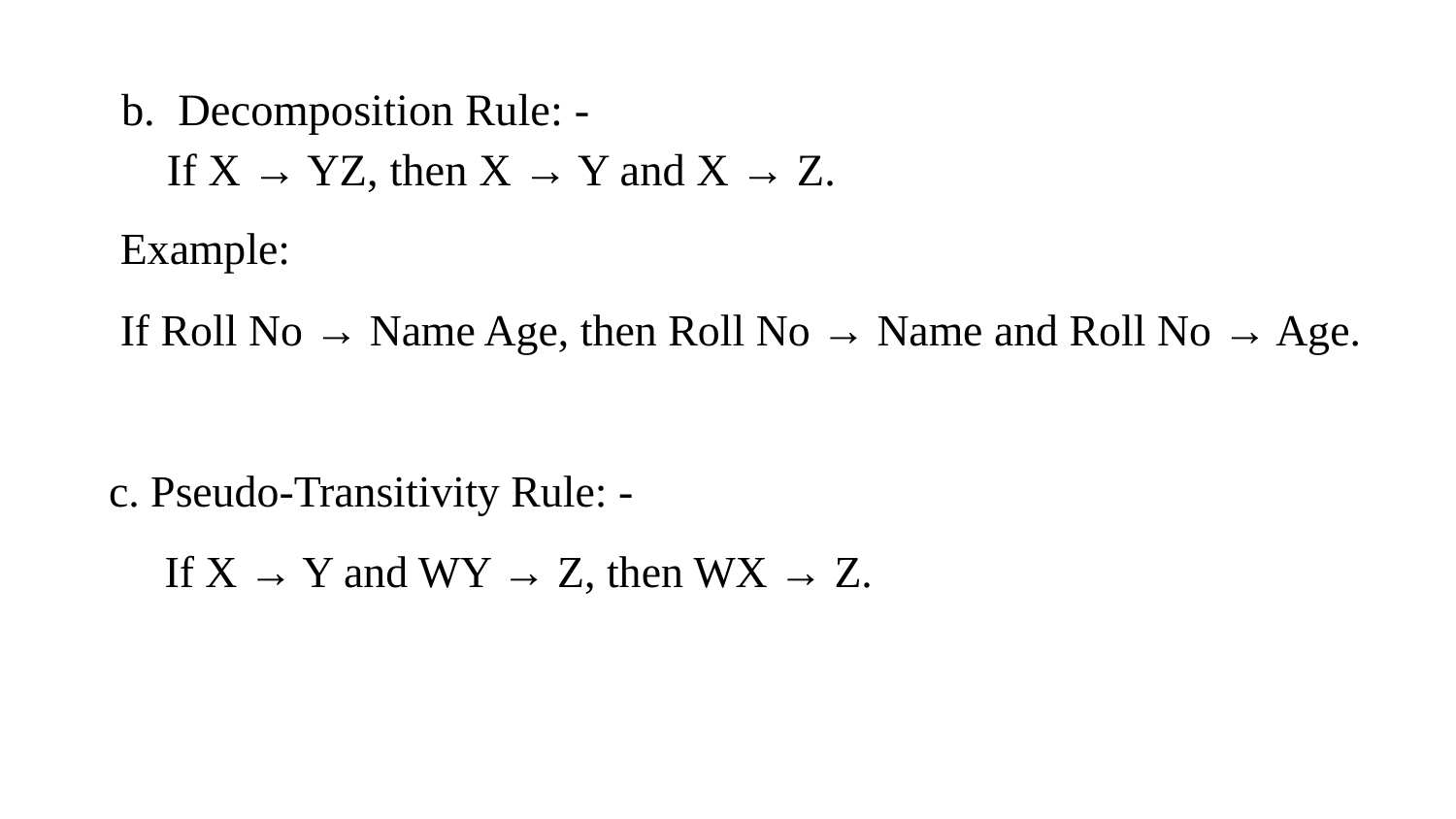

# b.  Decomposition Rule: -
         If X → YZ, then X → Y and X → Z.
     Example:
     If Roll No → Name Age, then Roll No → Name and Roll No → Age.

    c. Pseudo-Transitivity Rule: -
         If X → Y and WY → Z, then WX → Z.